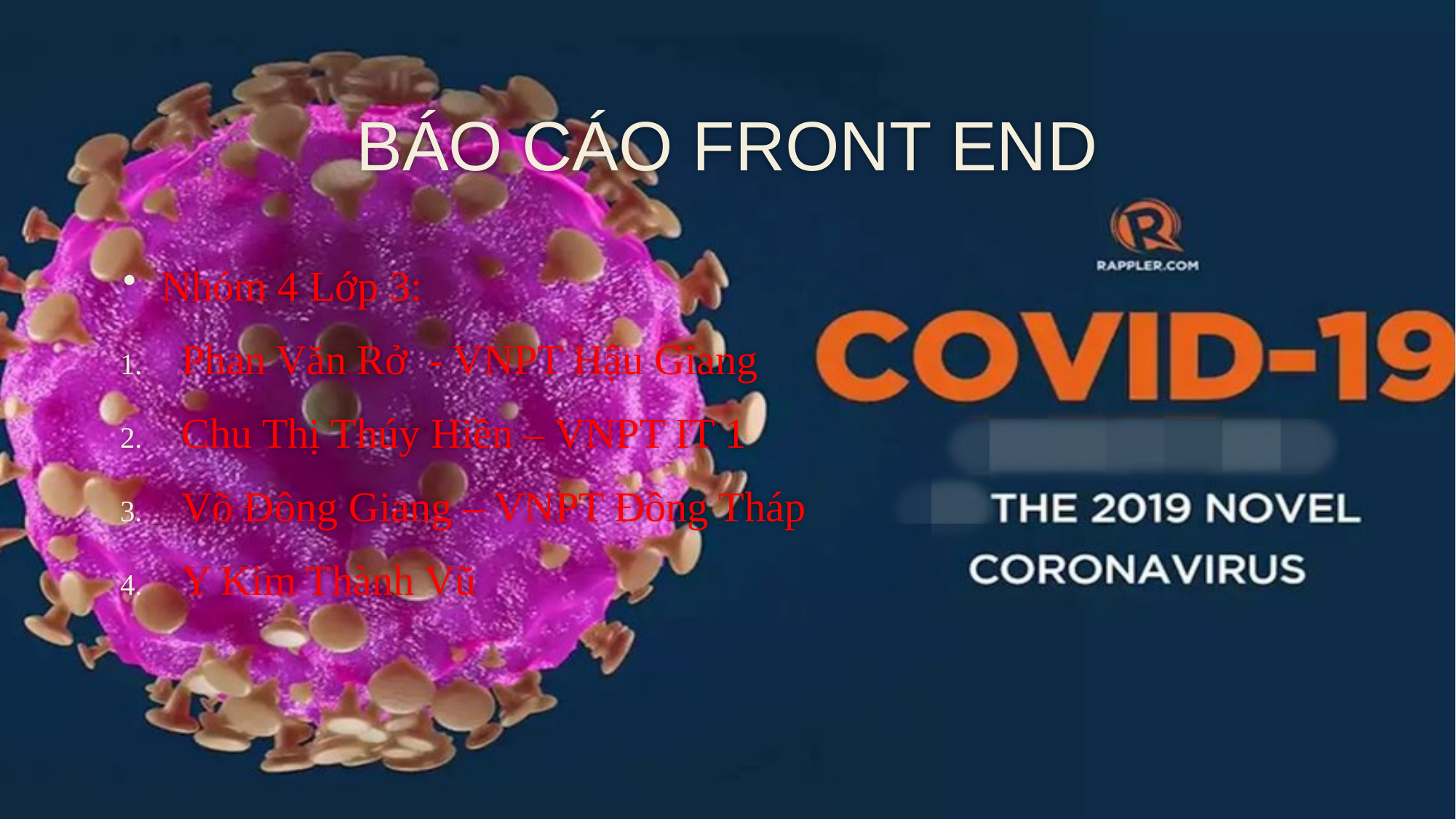

# BÁO CÁO FRONT END
Nhóm 4 Lớp 3:
Phan Văn Rở  - VNPT Hậu Giang
Chu Thị Thúy Hiền – VNPT IT 1
Võ Đông Giang – VNPT Đồng Tháp
Y Kim Thành Vũ